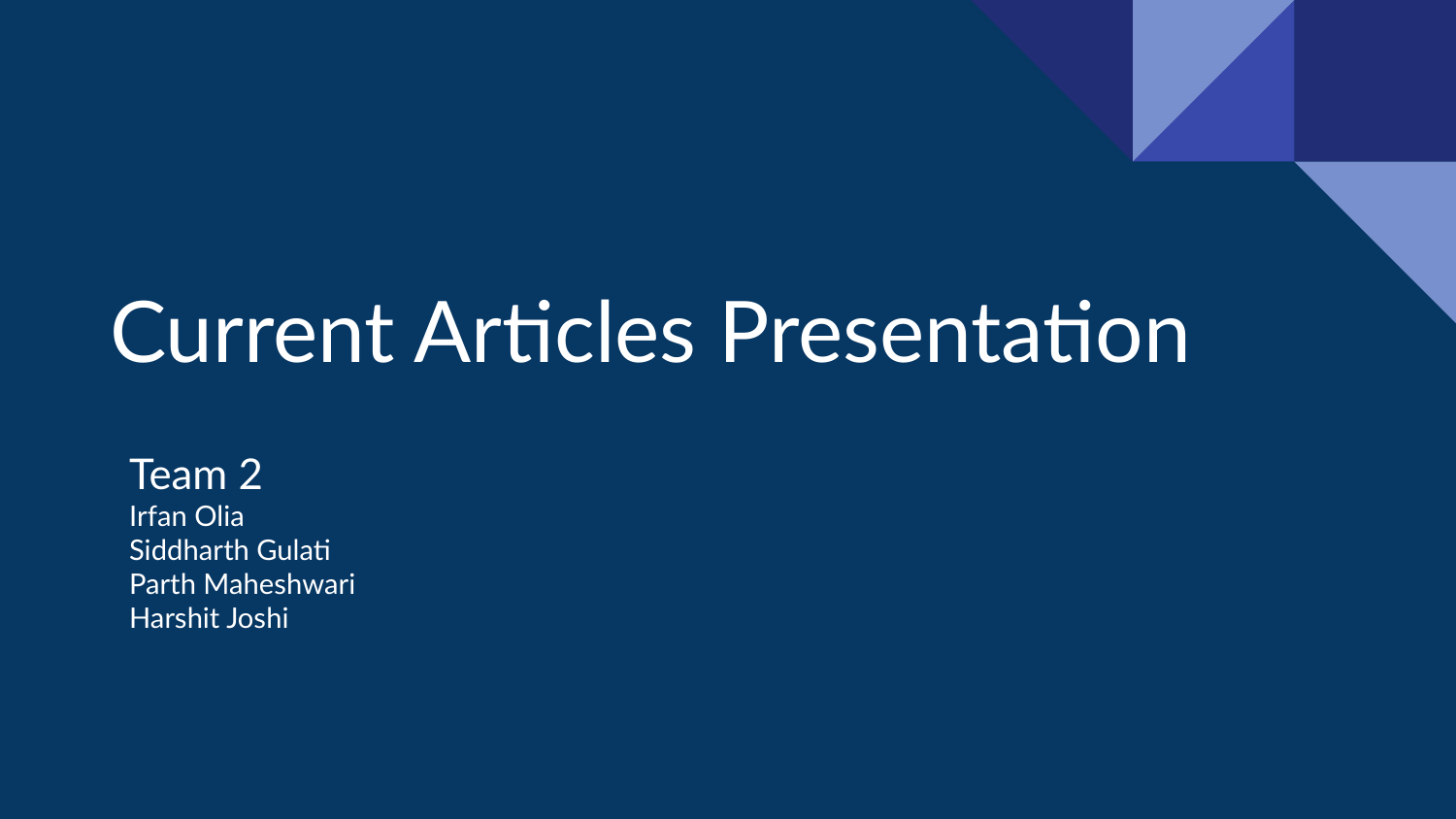

# Current Articles Presentation
Team 2
Irfan Olia
Siddharth Gulati
Parth Maheshwari
Harshit Joshi